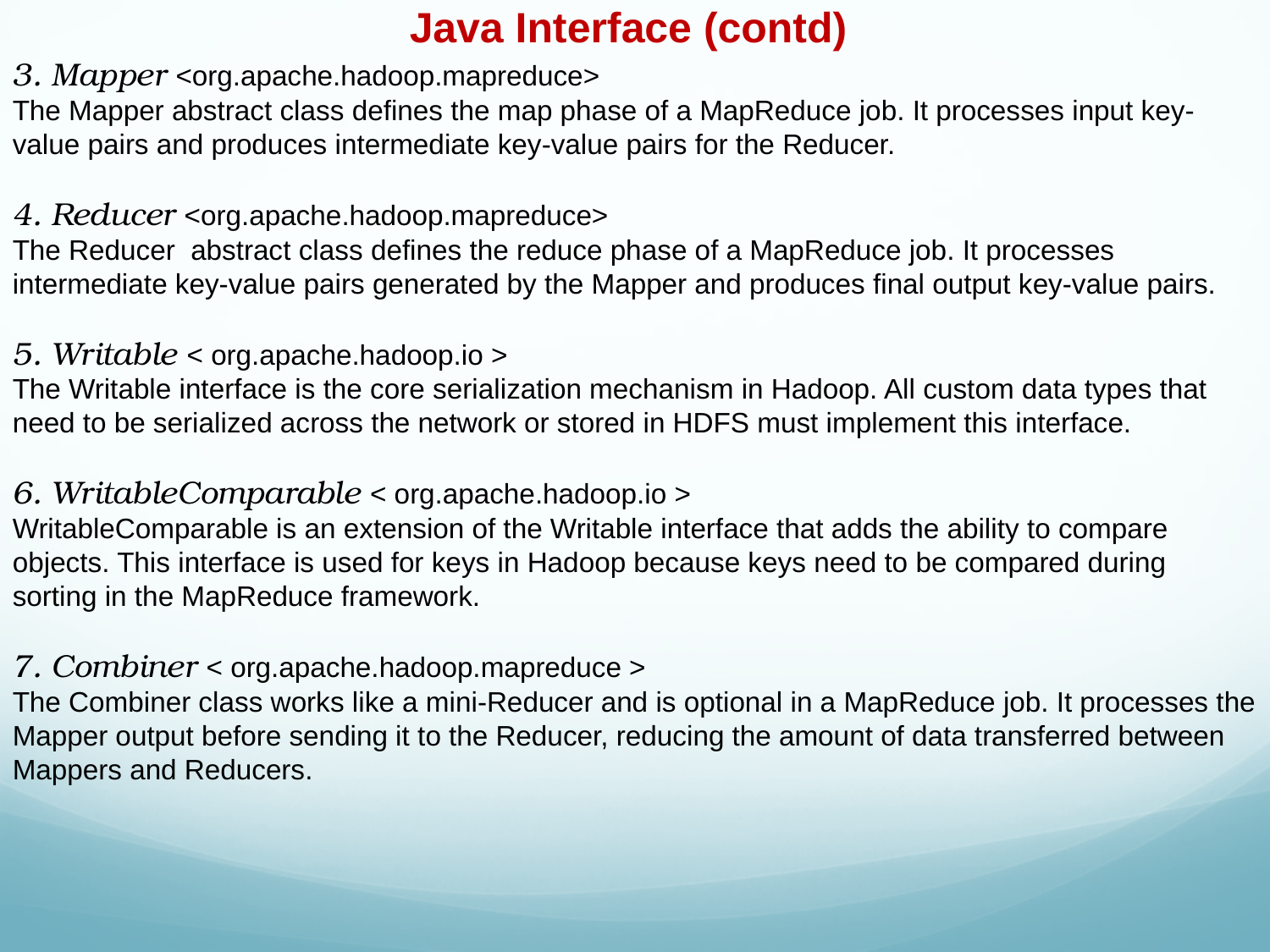

Java Interface (contd)
3. Mapper <org.apache.hadoop.mapreduce>
The Mapper abstract class defines the map phase of a MapReduce job. It processes input key-value pairs and produces intermediate key-value pairs for the Reducer.

4. Reducer <org.apache.hadoop.mapreduce>
The Reducer  abstract class defines the reduce phase of a MapReduce job. It processes intermediate key-value pairs generated by the Mapper and produces final output key-value pairs.

5. Writable < org.apache.hadoop.io >
The Writable interface is the core serialization mechanism in Hadoop. All custom data types that need to be serialized across the network or stored in HDFS must implement this interface.

6. WritableComparable < org.apache.hadoop.io >
WritableComparable is an extension of the Writable interface that adds the ability to compare objects. This interface is used for keys in Hadoop because keys need to be compared during sorting in the MapReduce framework.

7. Combiner < org.apache.hadoop.mapreduce >
The Combiner class works like a mini-Reducer and is optional in a MapReduce job. It processes the Mapper output before sending it to the Reducer, reducing the amount of data transferred between Mappers and Reducers.